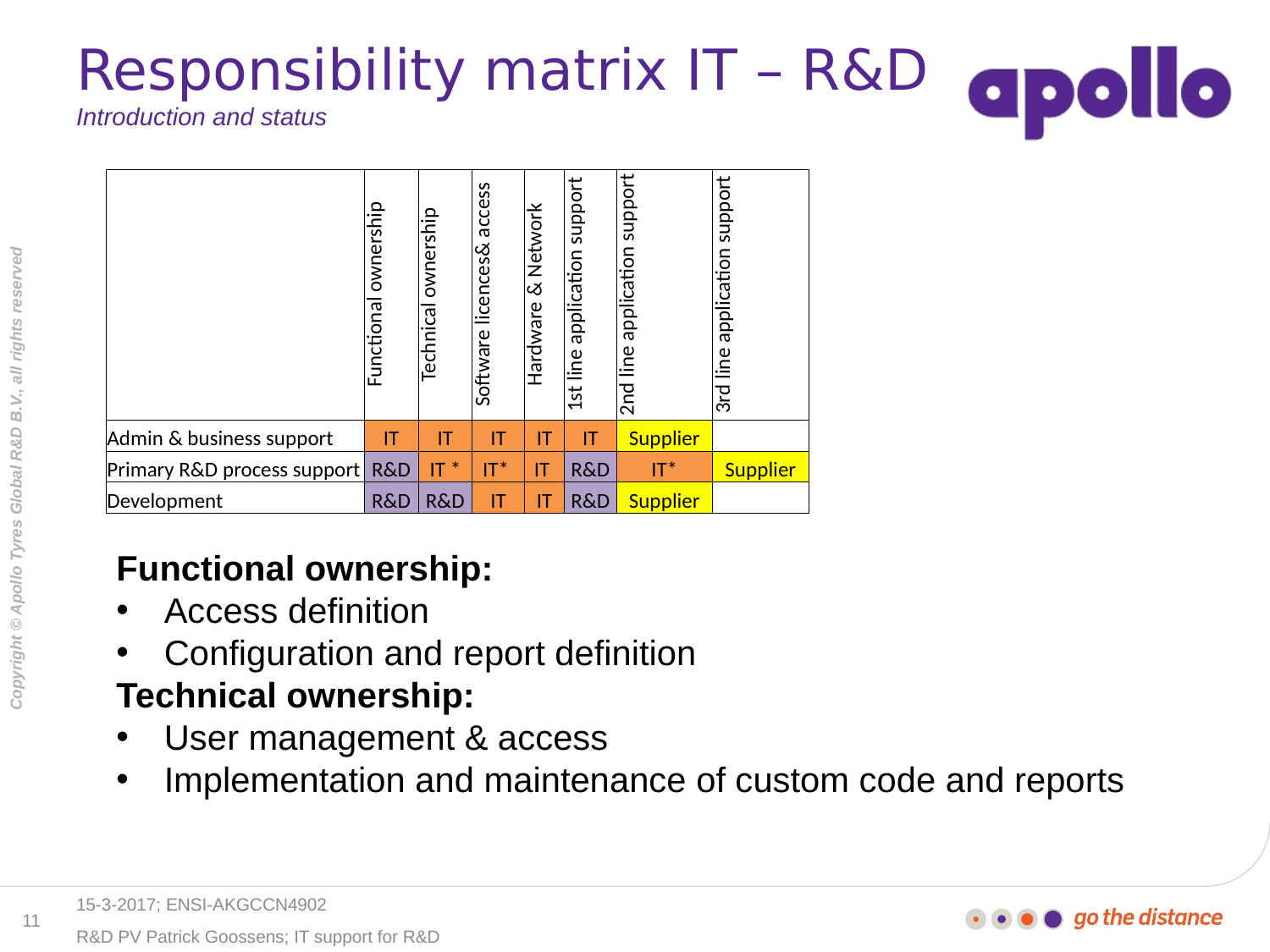

# Responsibility matrix IT – R&D Introduction and status
|  | Functional ownership | Technical ownership | Software licences& access | Hardware & Network | 1st line application support | 2nd line application support | 3rd line application support |
| --- | --- | --- | --- | --- | --- | --- | --- |
| Admin & business support | IT | IT | IT | IT | IT | Supplier |  |
| Primary R&D process support | R&D | IT \* | IT\* | IT | R&D | IT\* | Supplier |
| Development | R&D | R&D | IT | IT | R&D | Supplier |  |
Functional ownership:
Access definition
Configuration and report definition
Technical ownership:
User management & access
Implementation and maintenance of custom code and reports
15-3-2017; ENSI-AKGCCN4902
11
R&D PV Patrick Goossens; IT support for R&D